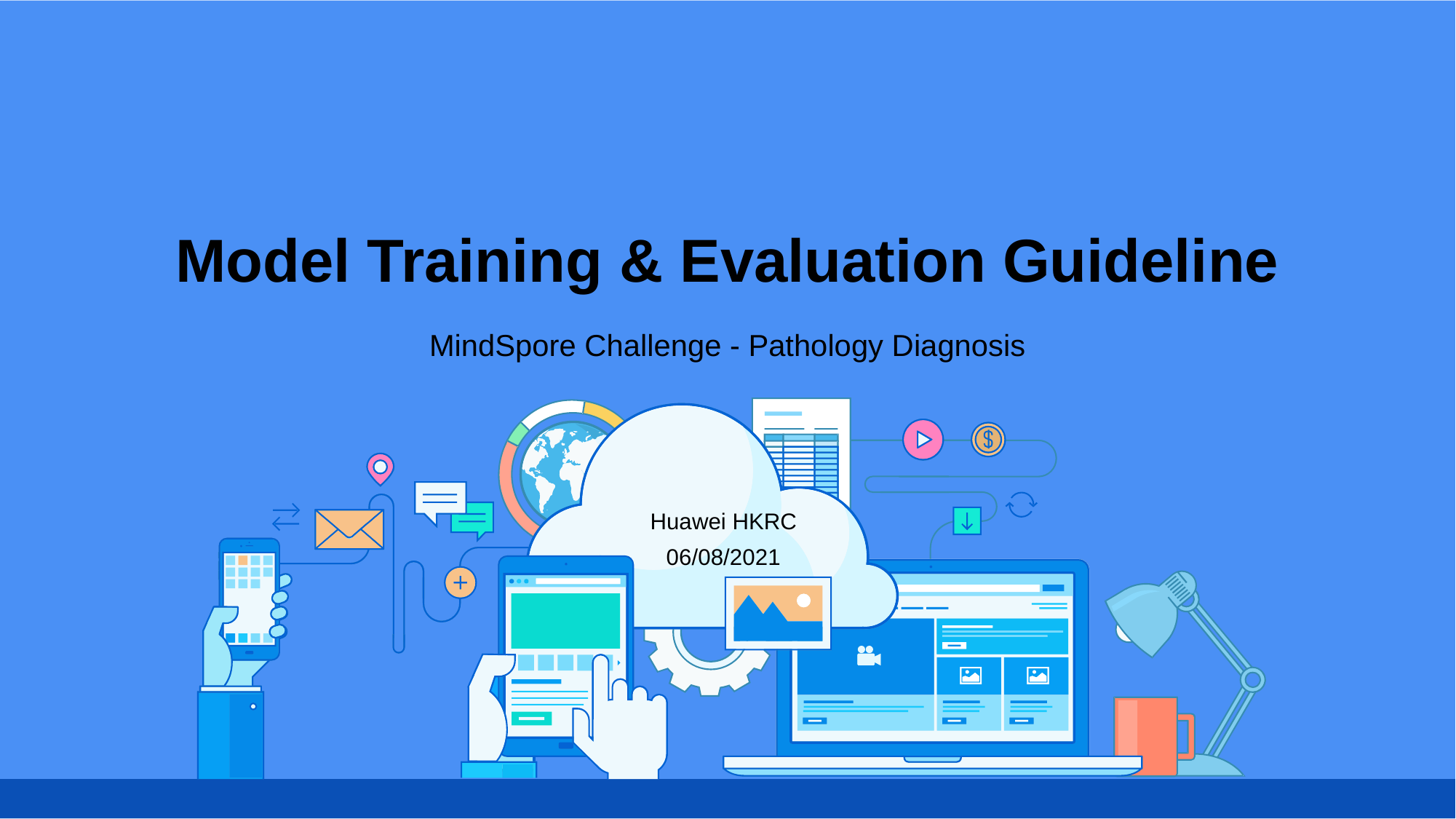

# Model Training & Evaluation Guideline
MindSpore Challenge - Pathology Diagnosis
Huawei HKRC
06/08/2021